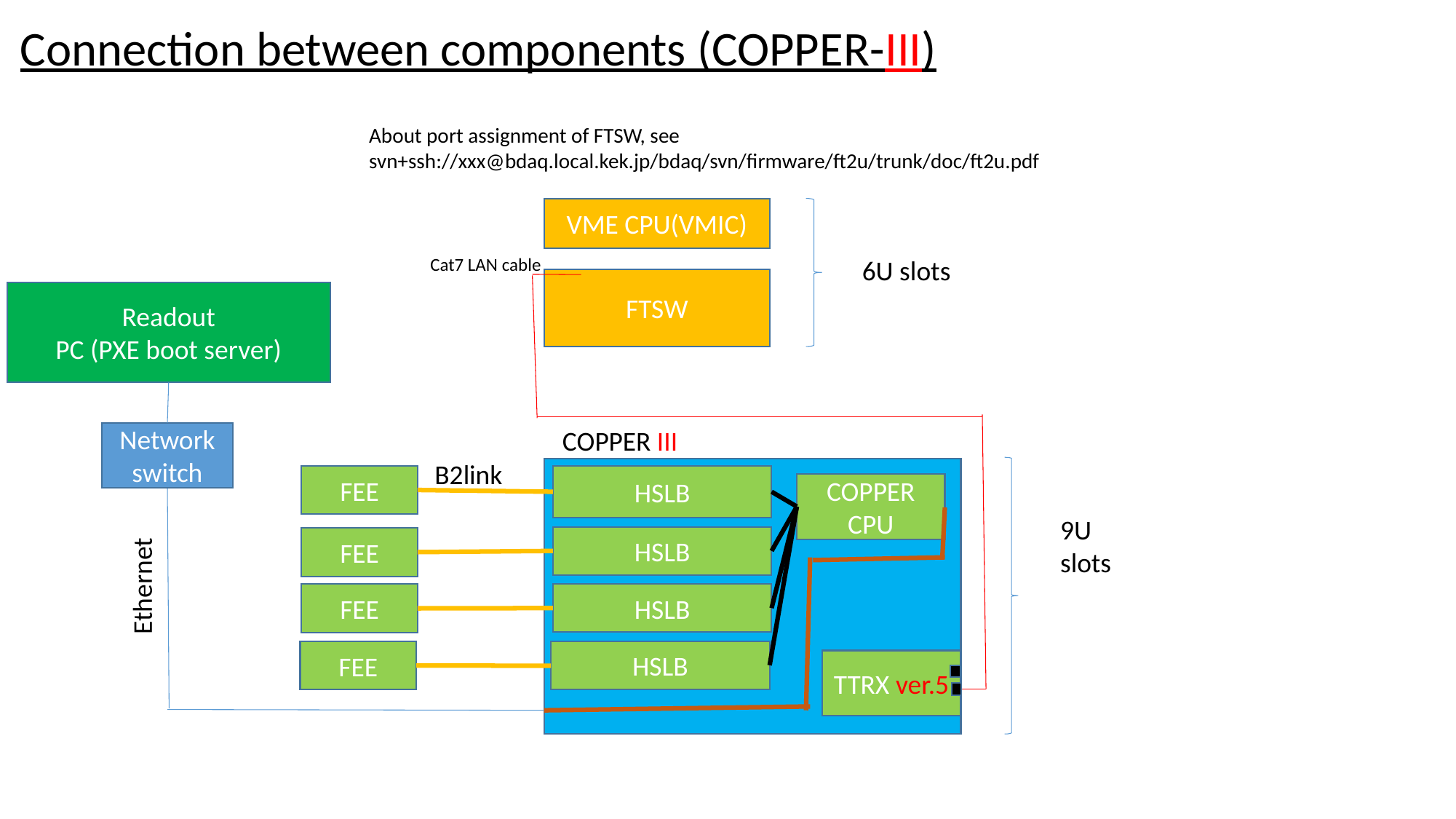

Connection between components (COPPER-III)
About port assignment of FTSW, see
svn+ssh://xxx@bdaq.local.kek.jp/bdaq/svn/firmware/ft2u/trunk/doc/ft2u.pdf
VME CPU(VMIC)

Cat7 LAN cable
6U slots
FTSW
Readout
PC (PXE boot server)
COPPER III
Network
switch
B2link

FEE
HSLB
COPPER
CPU
9U slots
HSLB
FEE
Ethernet
FEE
HSLB
FEE
HSLB
TTRX ver.5